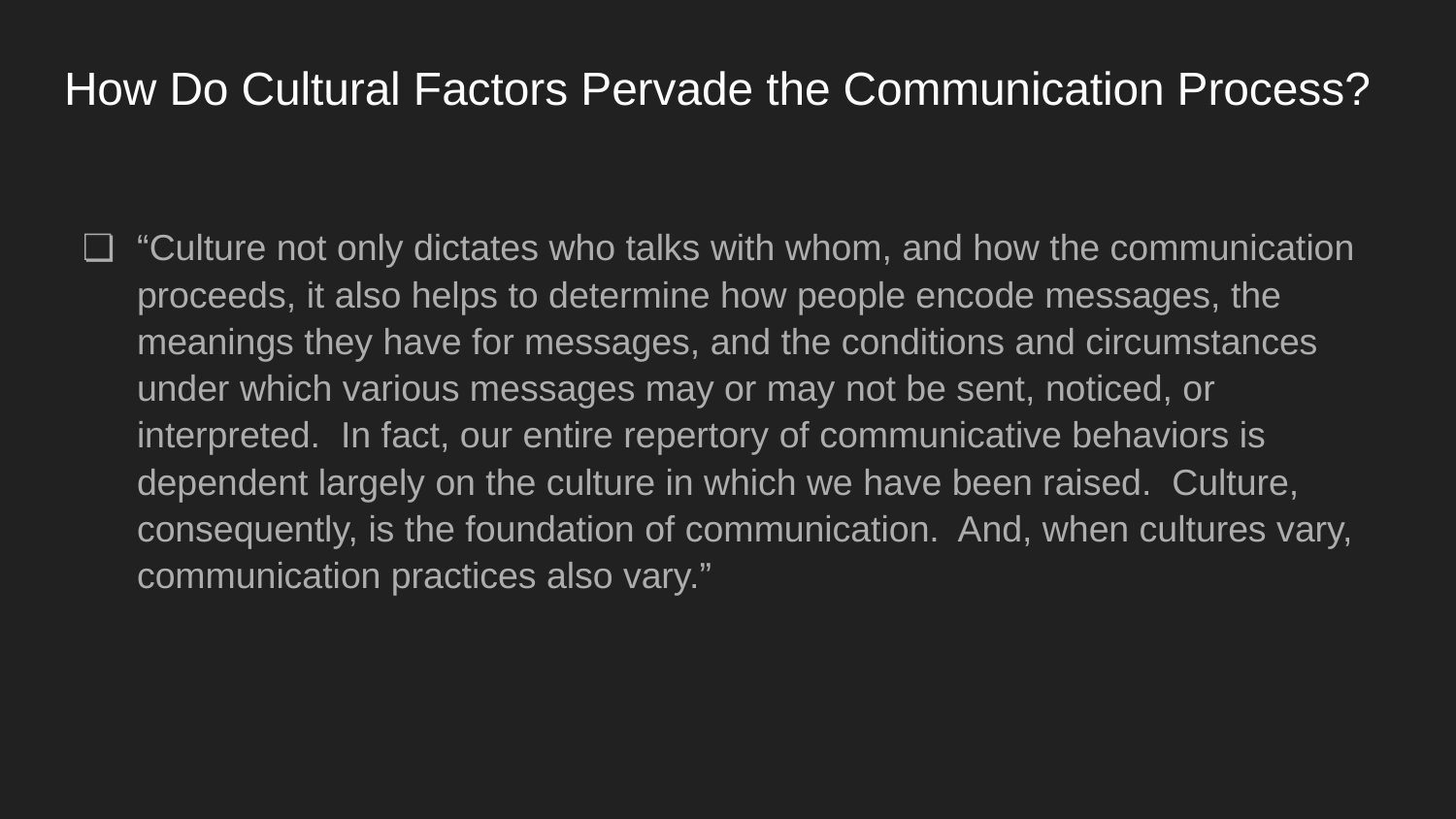

# How Do Cultural Factors Pervade the Communication Process?
“Culture not only dictates who talks with whom, and how the communication proceeds, it also helps to determine how people encode messages, the meanings they have for messages, and the conditions and circumstances under which various messages may or may not be sent, noticed, or interpreted.  In fact, our entire repertory of communicative behaviors is dependent largely on the culture in which we have been raised.  Culture, consequently, is the foundation of communication.  And, when cultures vary, communication practices also vary.”